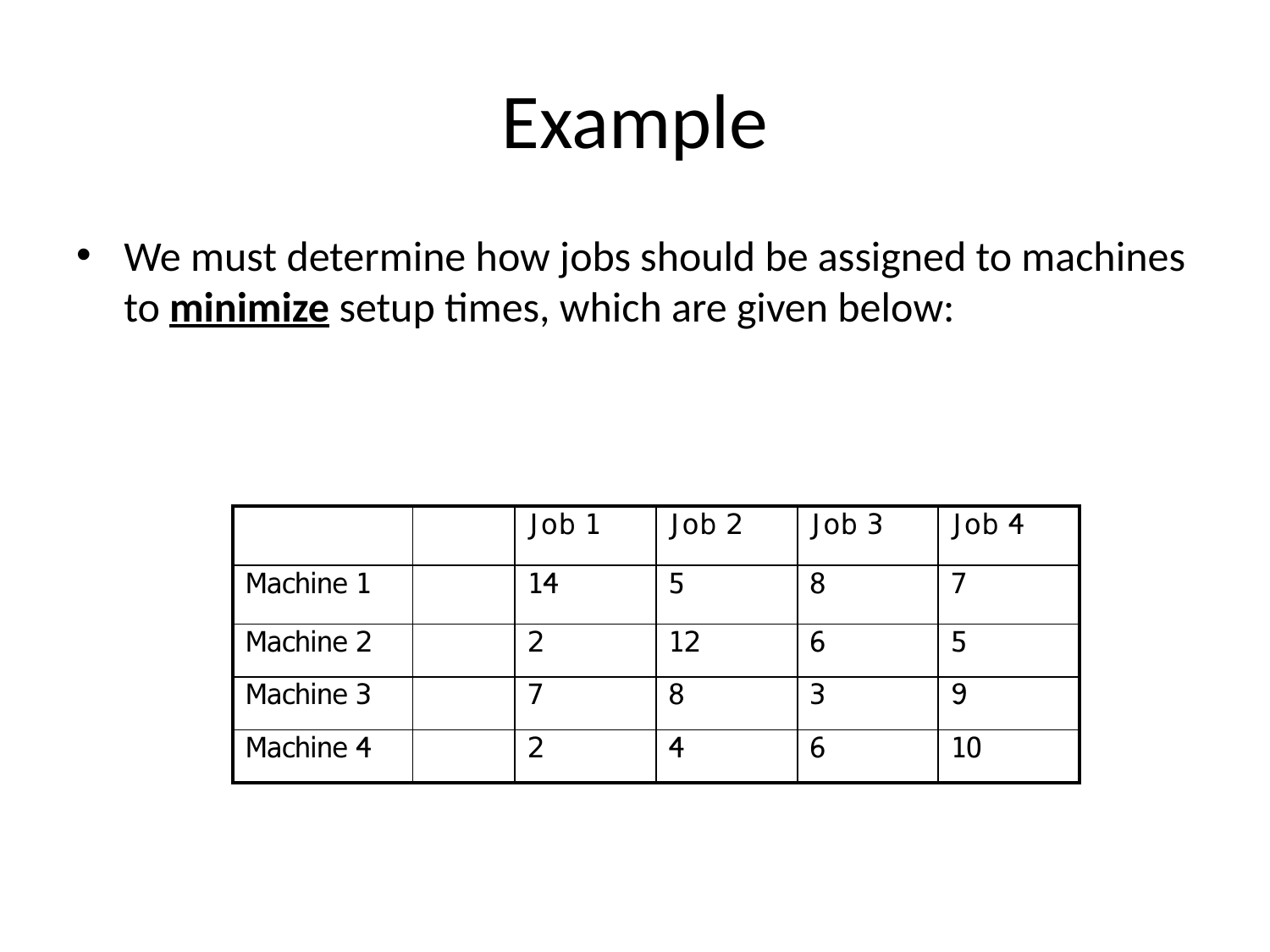

# Example
We must determine how jobs should be assigned to machines to minimize setup times, which are given below:
|  |  | Job 1 | Job 2 | Job 3 | Job 4 |
| --- | --- | --- | --- | --- | --- |
| Machine 1 |  | 14 | 5 | 8 | 7 |
| Machine 2 |  | 2 | 12 | 6 | 5 |
| Machine 3 |  | 7 | 8 | 3 | 9 |
| Machine 4 |  | 2 | 4 | 6 | 10 |